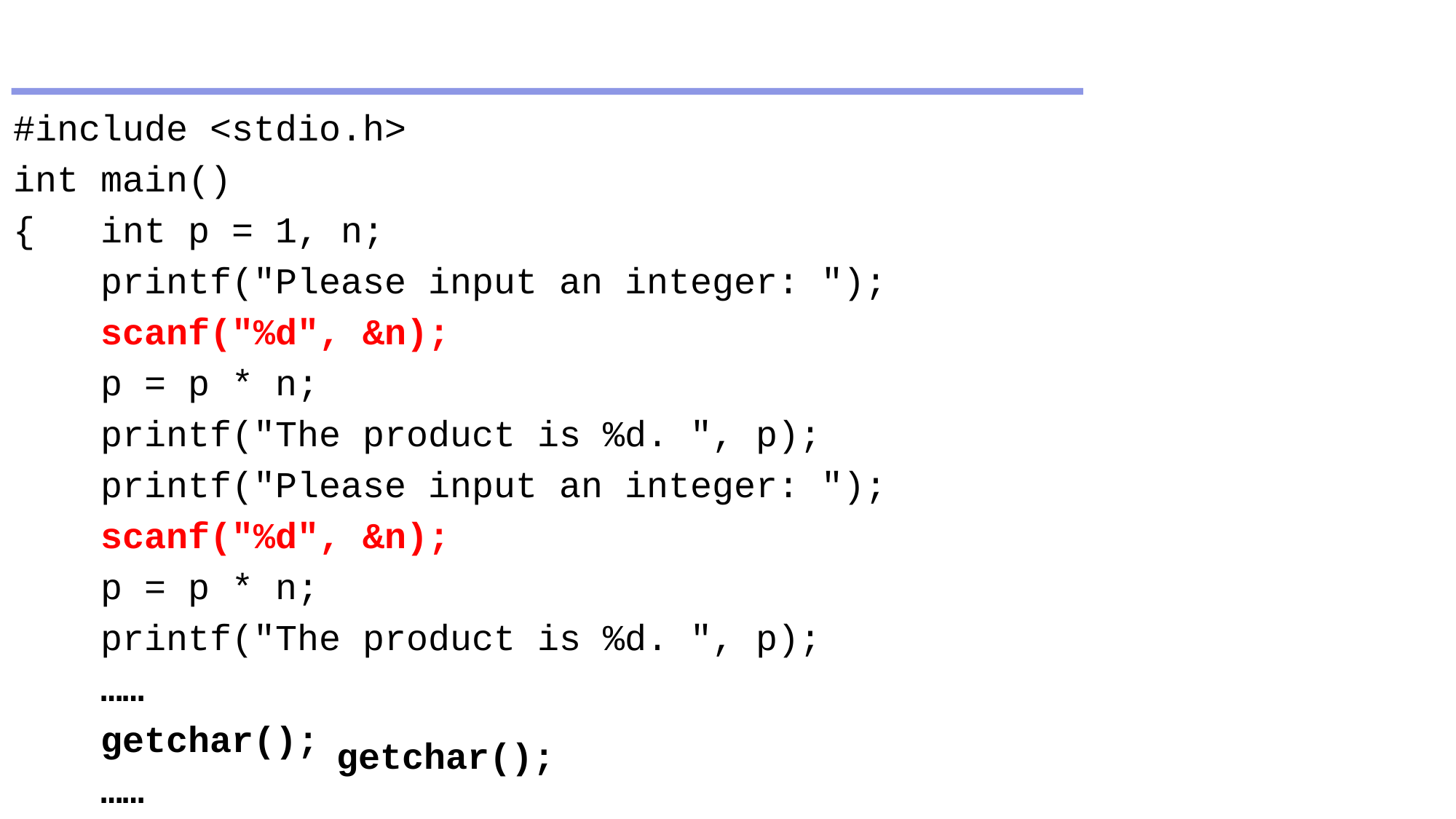

#
#include <stdio.h>
int main()
{   int p = 1, n;
    printf("Please input an integer: ");
    scanf("%d", &n);
    p = p * n;
    printf("The product is %d. ", p);
    printf("Please input an integer: ");
    scanf("%d", &n);
    p = p * n;
    printf("The product is %d. ", p);
    ……
    getchar();
    ……

getchar();